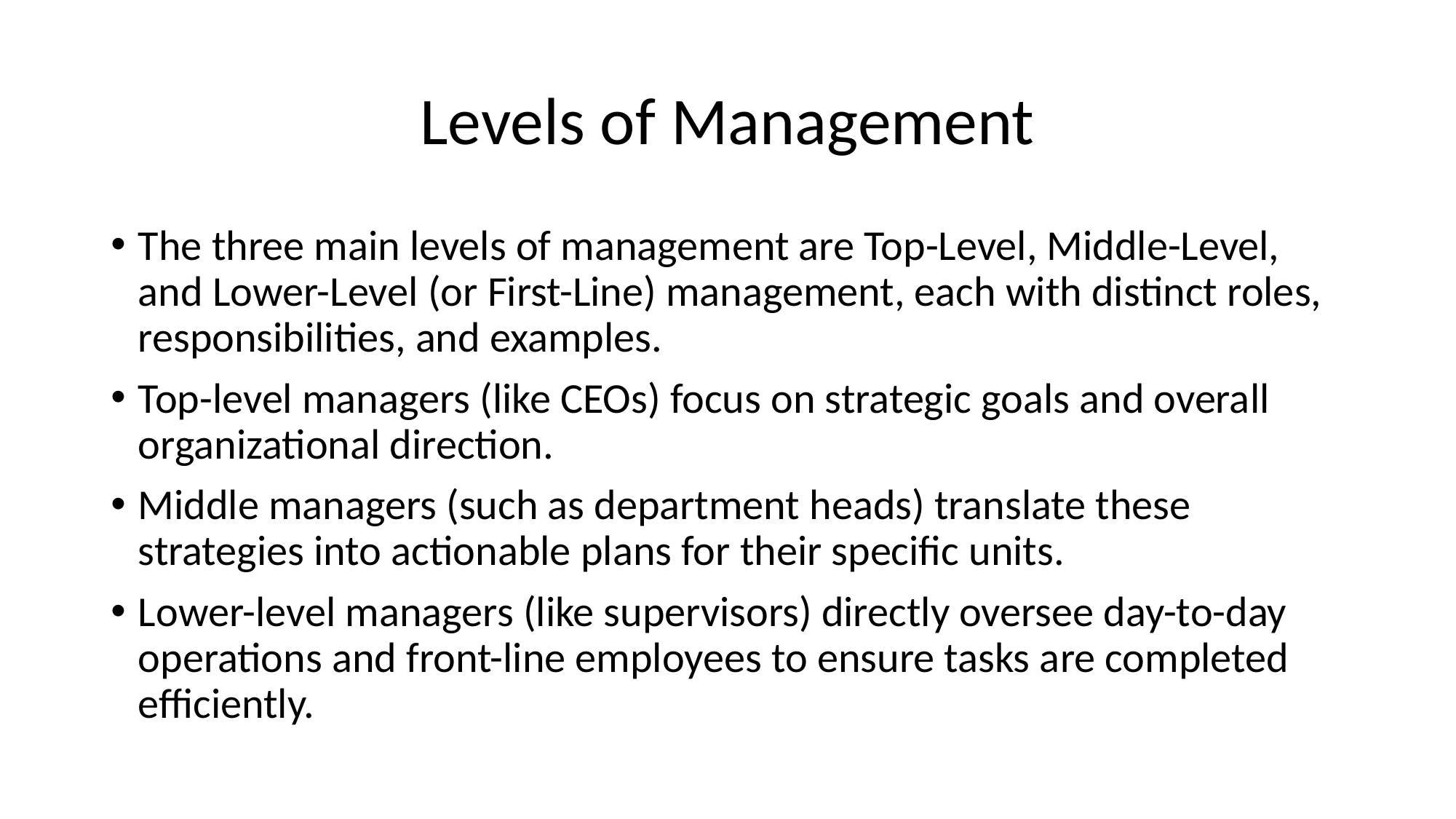

# Levels of Management
The three main levels of management are Top-Level, Middle-Level, and Lower-Level (or First-Line) management, each with distinct roles, responsibilities, and examples.
Top-level managers (like CEOs) focus on strategic goals and overall organizational direction.
Middle managers (such as department heads) translate these strategies into actionable plans for their specific units.
Lower-level managers (like supervisors) directly oversee day-to-day operations and front-line employees to ensure tasks are completed efficiently.